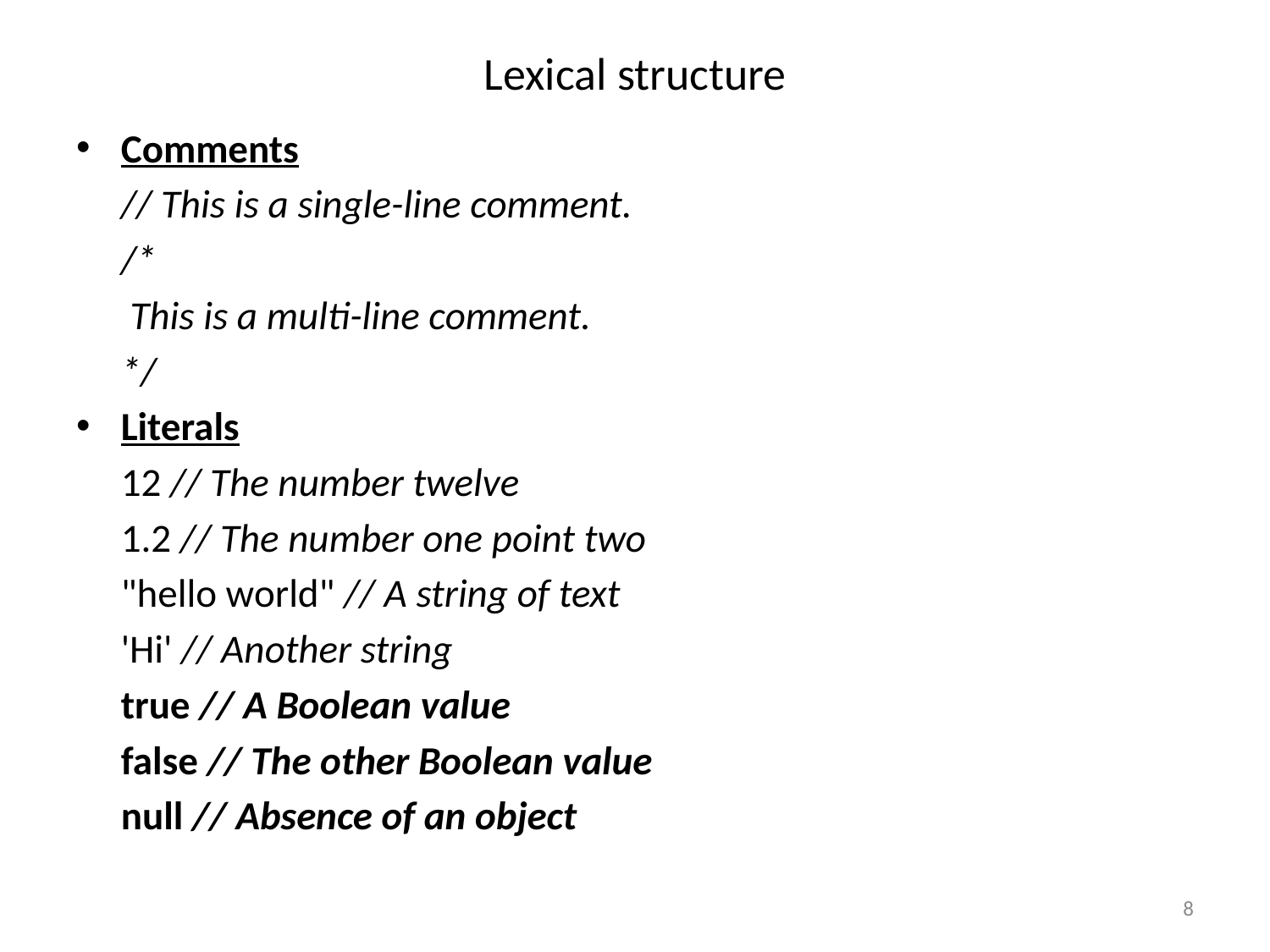

# Lexical structure
Comments
	// This is a single-line comment.
	/*
	 This is a multi-line comment.
	*/
Literals
	12 // The number twelve
	1.2 // The number one point two
	"hello world" // A string of text
	'Hi' // Another string
	true // A Boolean value
	false // The other Boolean value
	null // Absence of an object
8